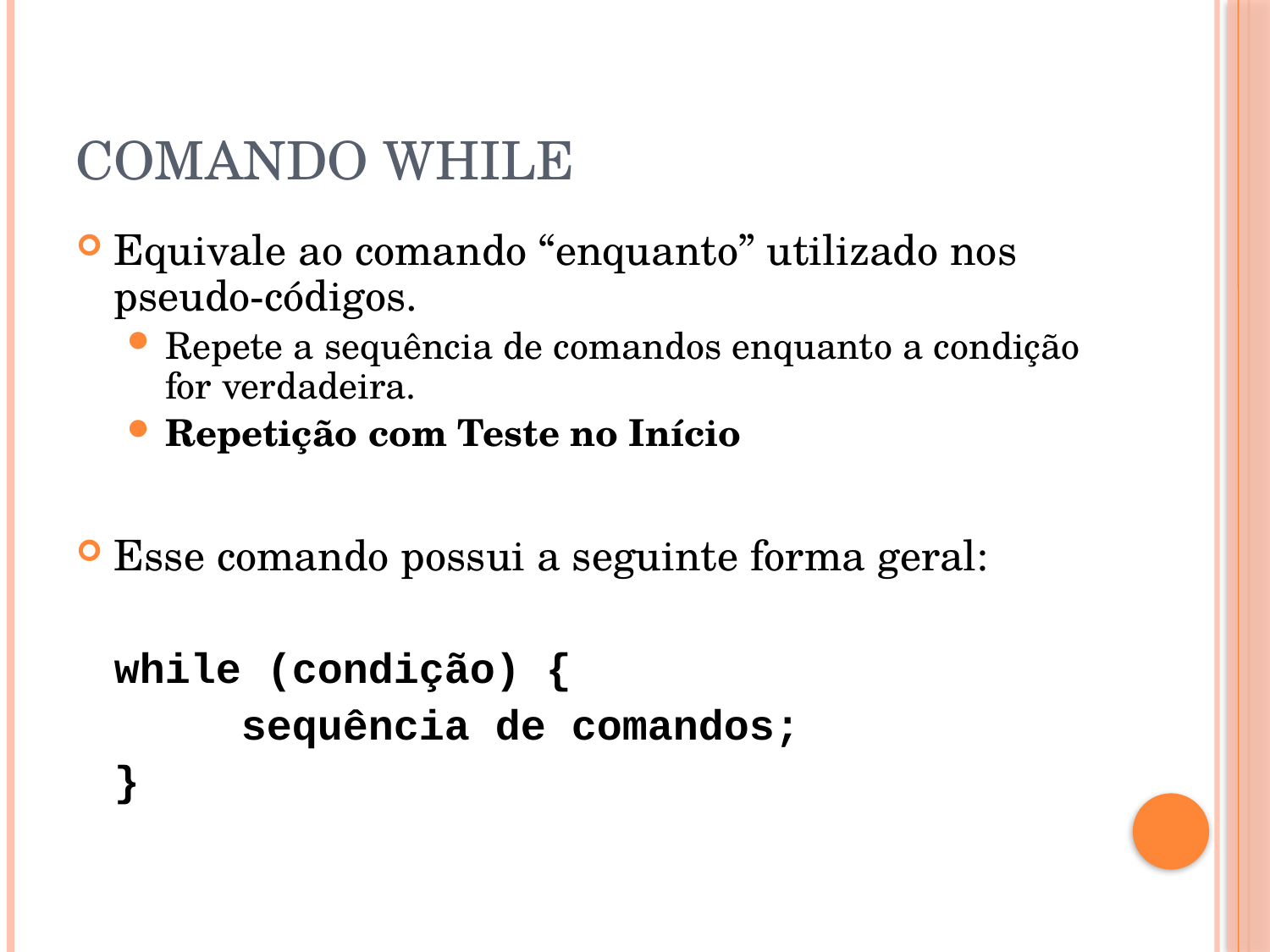

# Comando while
Equivale ao comando “enquanto” utilizado nos pseudo-códigos.
Repete a sequência de comandos enquanto a condição for verdadeira.
Repetição com Teste no Início

Esse comando possui a seguinte forma geral:

	while (condição) {
		sequência de comandos;
	}